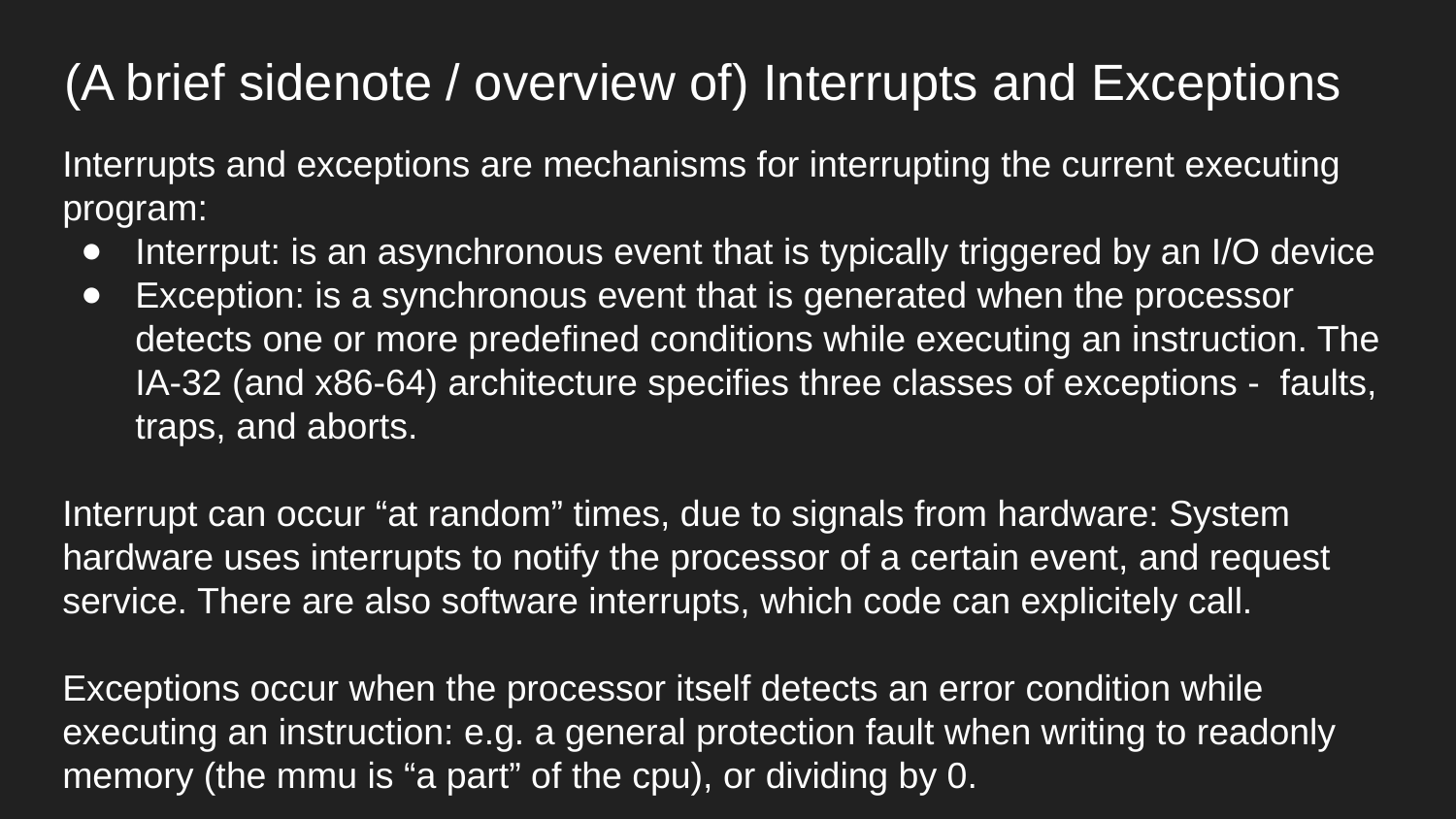

(A brief sidenote / overview of) Interrupts and Exceptions
Interrupts and exceptions are mechanisms for interrupting the current executing program:
Interrput: is an asynchronous event that is typically triggered by an I/O device
Exception: is a synchronous event that is generated when the processor detects one or more predefined conditions while executing an instruction. The IA-32 (and x86-64) architecture specifies three classes of exceptions -  faults, traps, and aborts.

Interrupt can occur “at random” times, due to signals from hardware: System hardware uses interrupts to notify the processor of a certain event, and request service. There are also software interrupts, which code can explicitely call.

Exceptions occur when the processor itself detects an error condition while executing an instruction: e.g. a general protection fault when writing to readonly memory (the mmu is “a part” of the cpu), or dividing by 0.